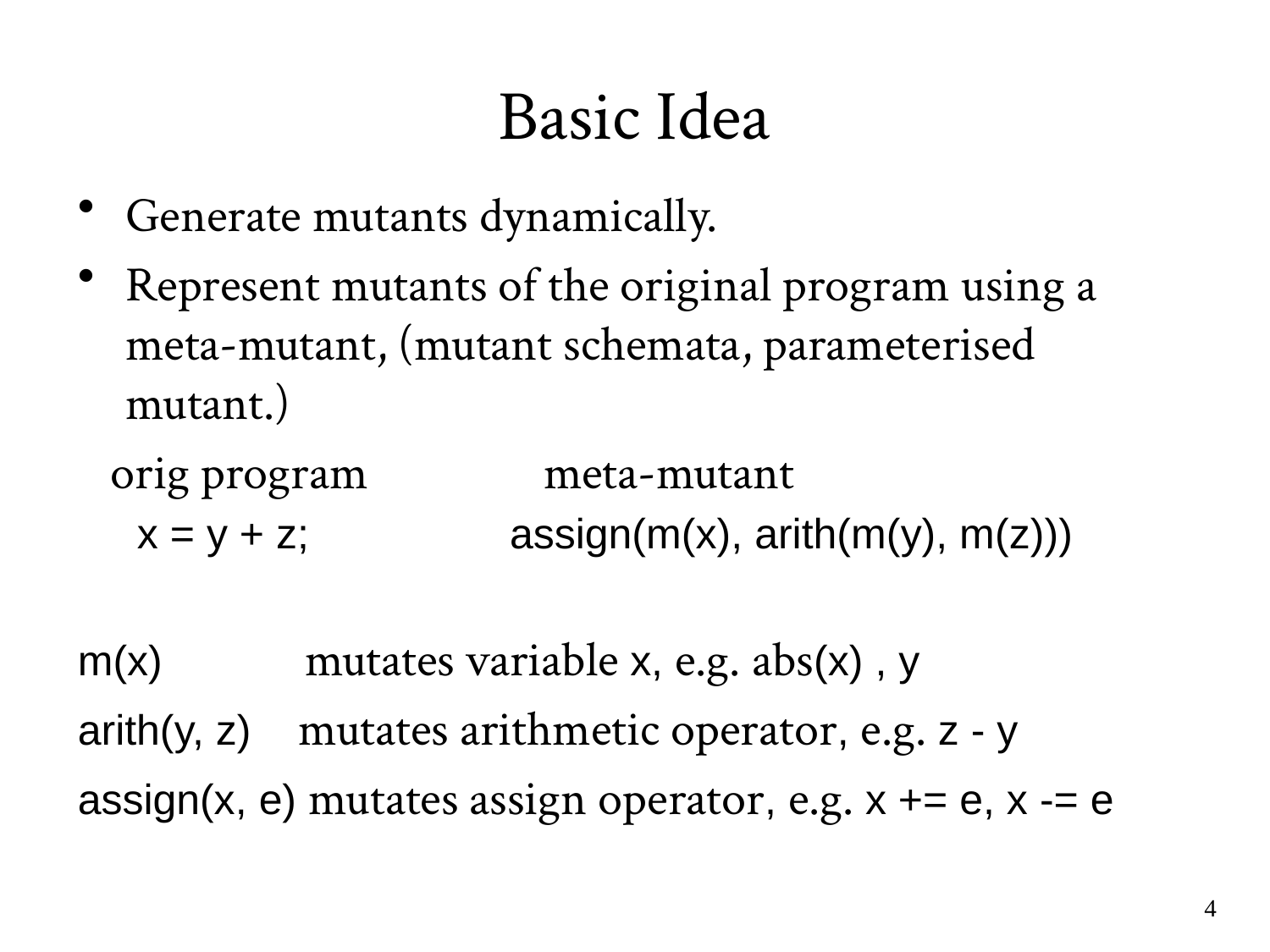

# Basic Idea
Generate mutants dynamically.
Represent mutants of the original program using a meta-mutant, (mutant schemata, parameterised mutant.)
   orig program                meta-mutant
     x = y + z;                 assign(m(x), arith(m(y), m(z)))

m(x)            mutates variable x, e.g. abs(x) , y
arith(y, z)    mutates arithmetic operator, e.g. z - y
assign(x, e) mutates assign operator, e.g. x += e, x -= e
4